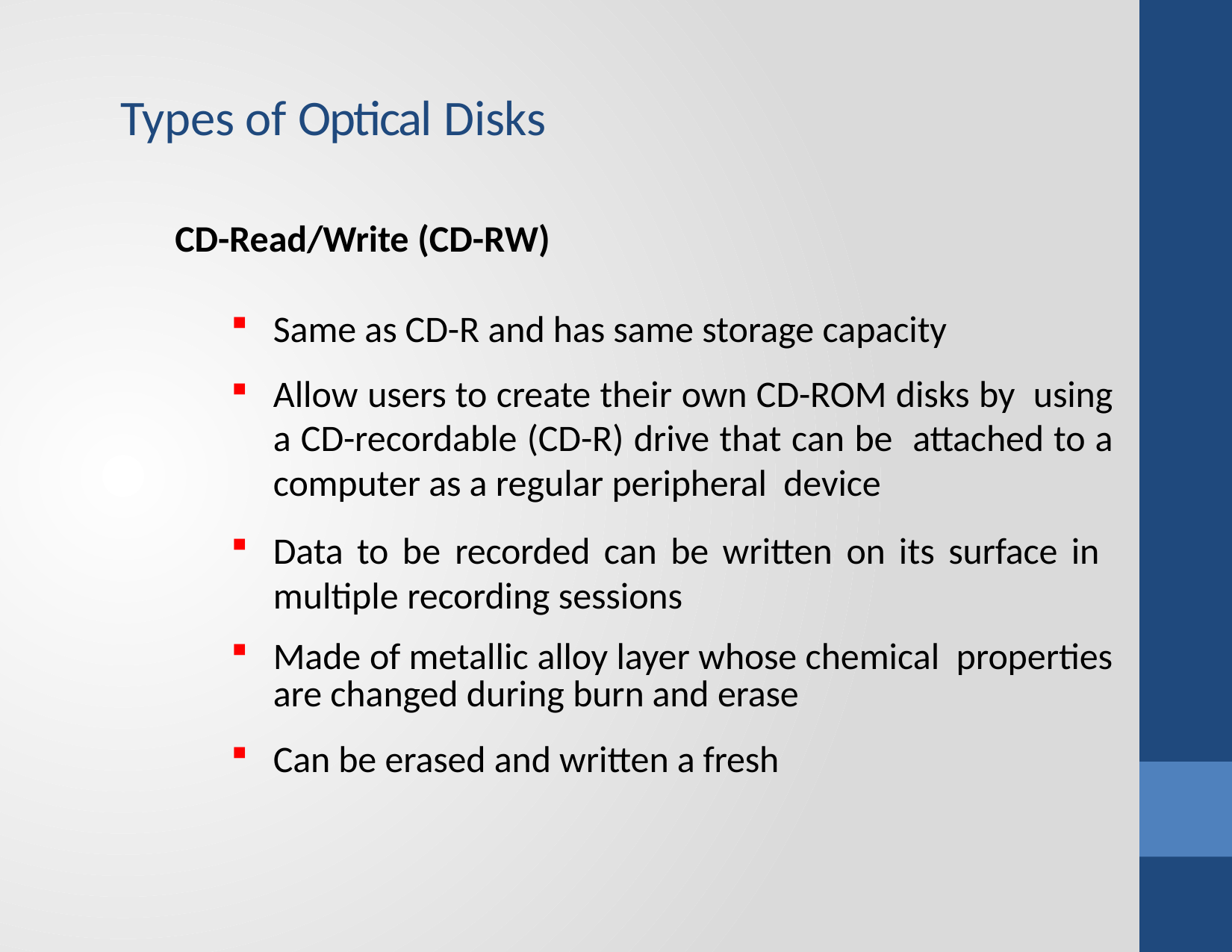

# Types of Optical Disks
CD-Read/Write (CD-RW)

Same as CD-R and has same storage capacity
Allow users to create their own CD-ROM disks by  using a CD-recordable (CD-R) drive that can be  attached to a computer as a regular peripheral  device
Data to be recorded can be written on its surface in  multiple recording sessions
Made of metallic alloy layer whose chemical  properties are changed during burn and erase
Can be erased and written a fresh